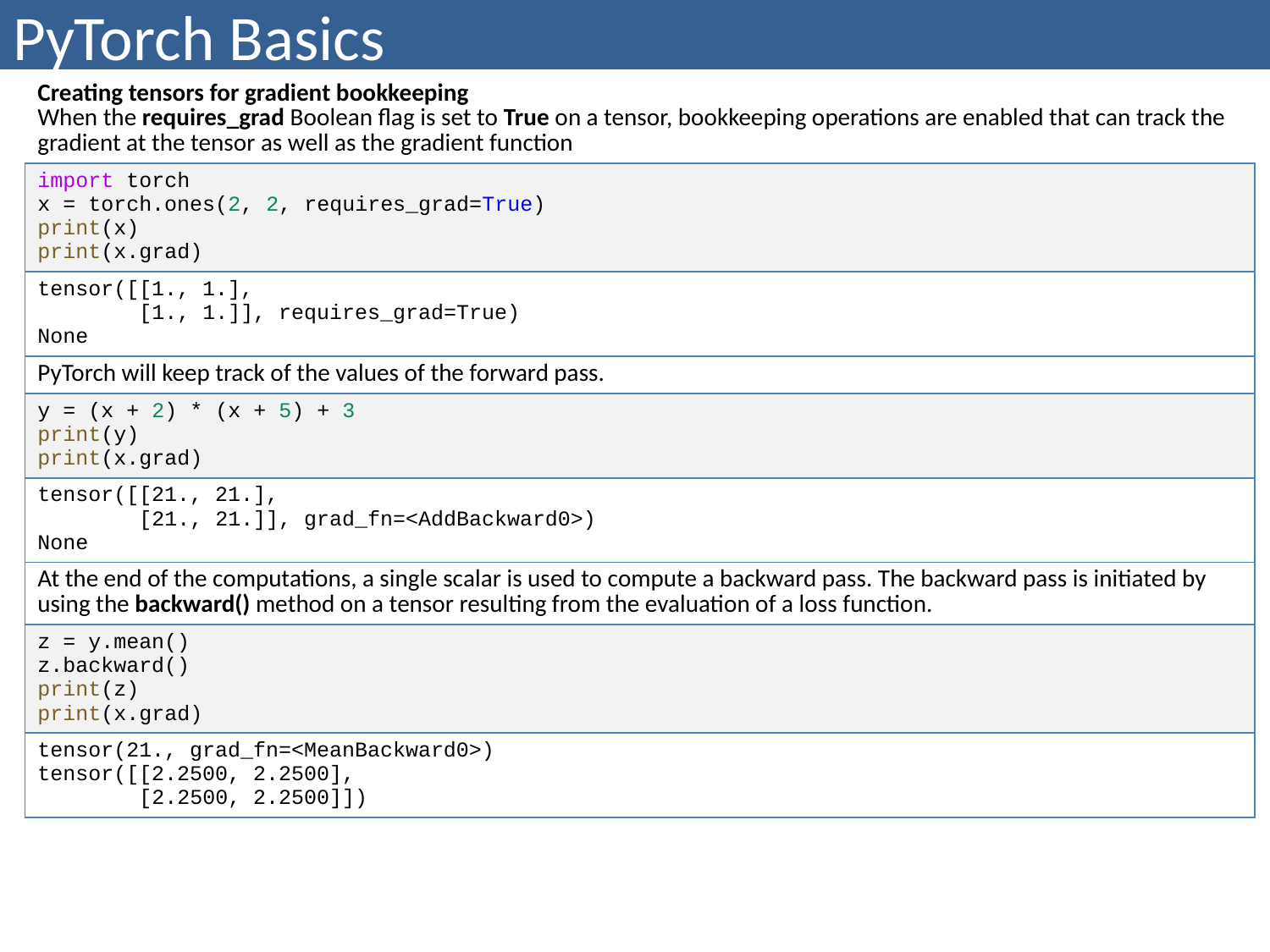

# PyTorch Basics
| Creating tensors for gradient bookkeeping When the requires\_grad Boolean flag is set to True on a tensor, bookkeeping operations are enabled that can track the gradient at the tensor as well as the gradient function |
| --- |
| import torch x = torch.ones(2, 2, requires\_grad=True) print(x) print(x.grad) |
| tensor([[1., 1.], [1., 1.]], requires\_grad=True) None |
| PyTorch will keep track of the values of the forward pass. |
| y = (x + 2) \* (x + 5) + 3 print(y) print(x.grad) |
| tensor([[21., 21.], [21., 21.]], grad\_fn=<AddBackward0>) None |
| At the end of the computations, a single scalar is used to compute a backward pass. The backward pass is initiated by using the backward() method on a tensor resulting from the evaluation of a loss function. |
| z = y.mean() z.backward() print(z) print(x.grad) |
| tensor(21., grad\_fn=<MeanBackward0>) tensor([[2.2500, 2.2500], [2.2500, 2.2500]]) |